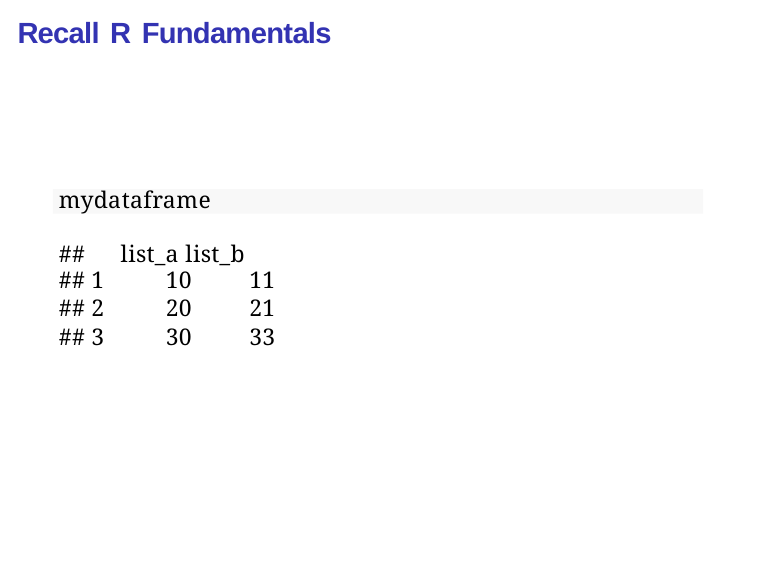

Recall R Fundamentals
mydataframe
##	list_a list_b
| ## 1 | 10 | 11 |
| --- | --- | --- |
| ## 2 | 20 | 21 |
| ## 3 | 30 | 33 |